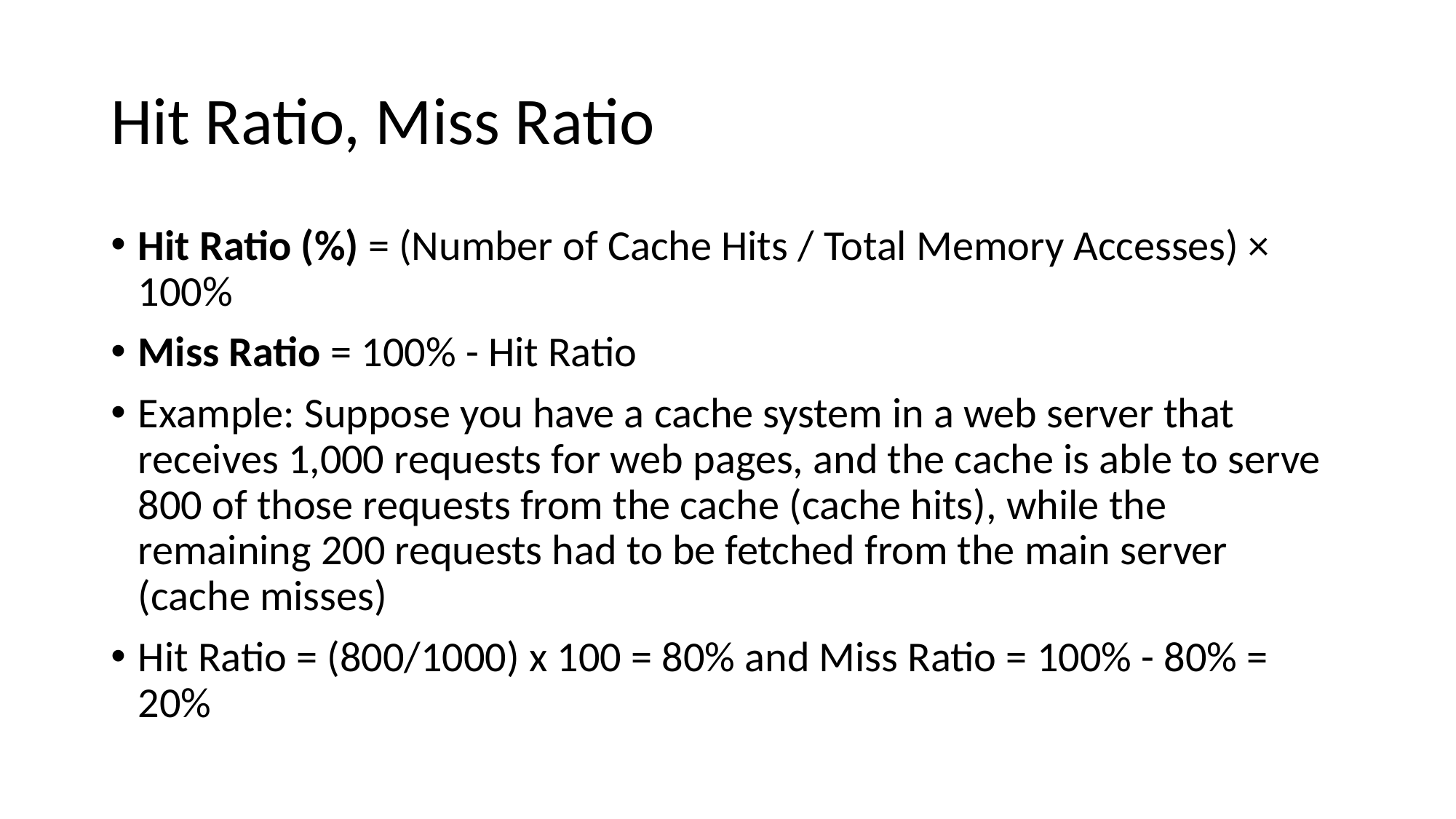

# Hit Ratio, Miss Ratio
Hit Ratio (%) = (Number of Cache Hits / Total Memory Accesses) × 100%
Miss Ratio = 100% - Hit Ratio
Example: Suppose you have a cache system in a web server that receives 1,000 requests for web pages, and the cache is able to serve 800 of those requests from the cache (cache hits), while the remaining 200 requests had to be fetched from the main server (cache misses)
Hit Ratio = (800/1000) x 100 = 80% and Miss Ratio = 100% - 80% = 20%